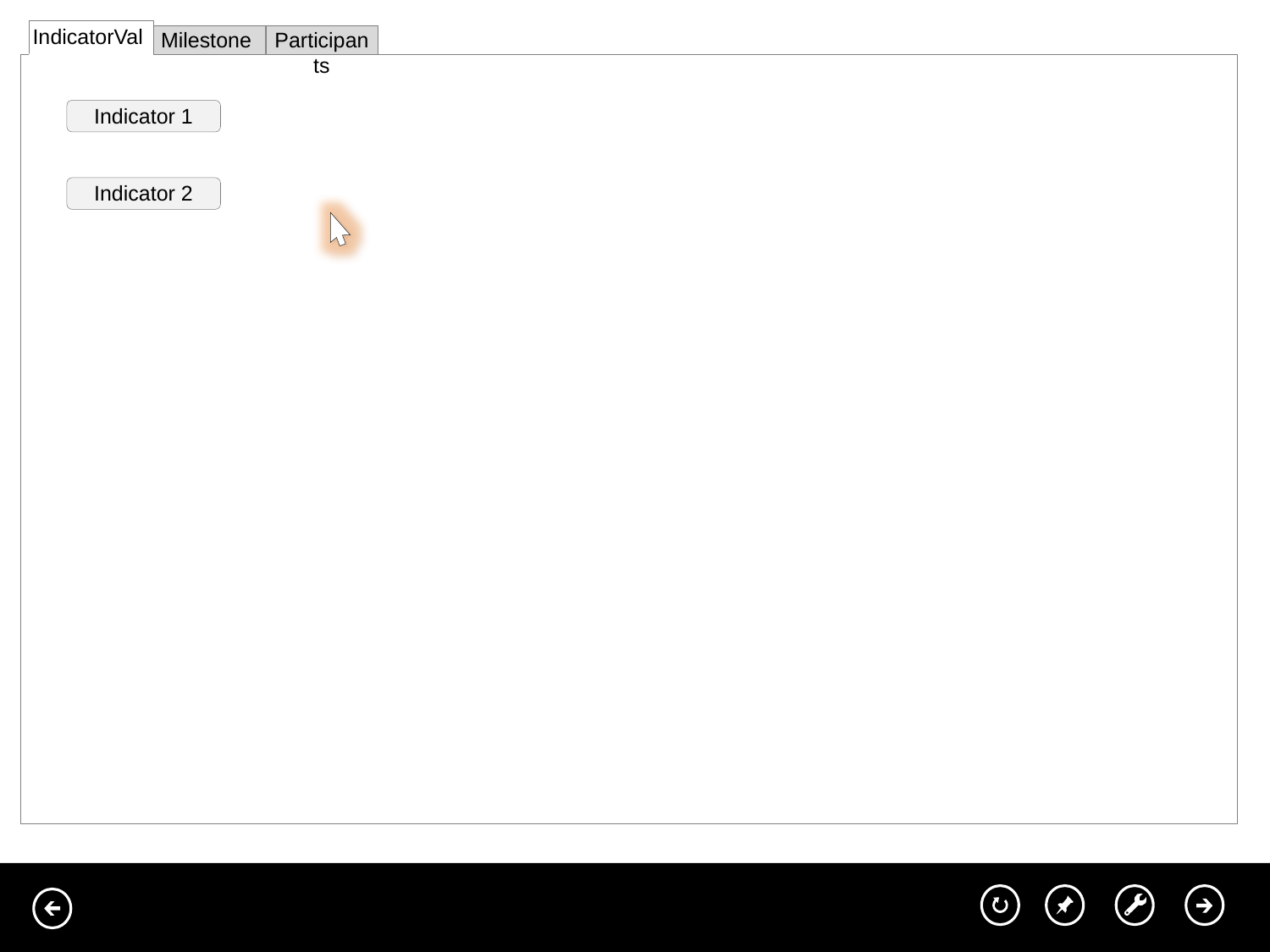

IndicatorVal

Milestone
Participants

Indicator 1
Indicator 2